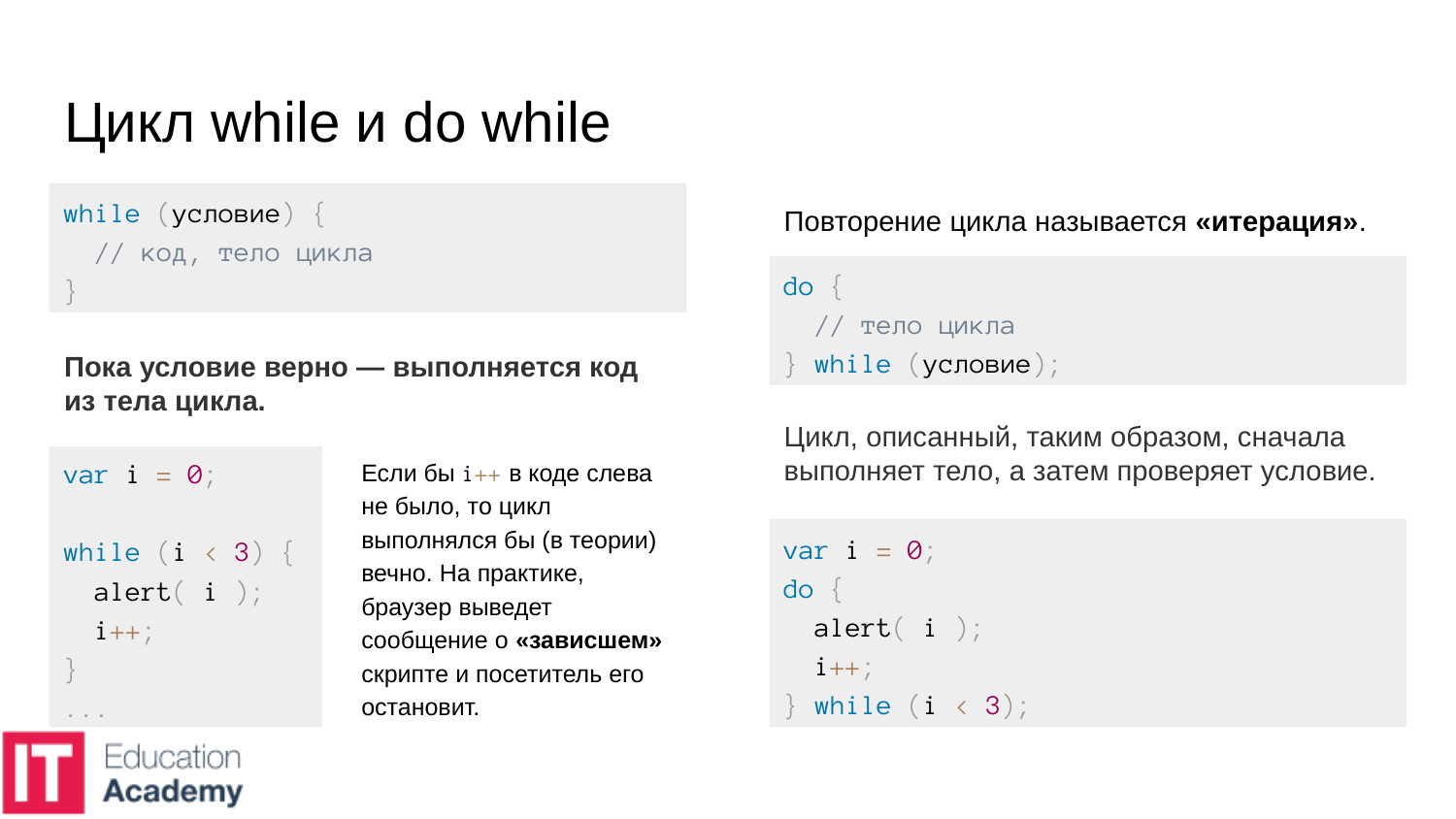

# Цикл while и do while
while (условие) {
  // код, тело цикла
}
Повторение цикла называется «итерация».
do {
  // тело цикла
} while (условие);
Пока условие верно — выполняется код из тела цикла.
Цикл, описанный, таким образом, сначала выполняет тело, а затем проверяет условие.
var i = 0;
while (i < 3) {
  alert( i );
  i++;
}
...
Если бы i++ в коде слева не было, то цикл выполнялся бы (в теории) вечно. На практике, браузер выведет сообщение о «зависшем» скрипте и посетитель его остановит.
var i = 0;
do {
  alert( i );
  i++;
} while (i < 3);